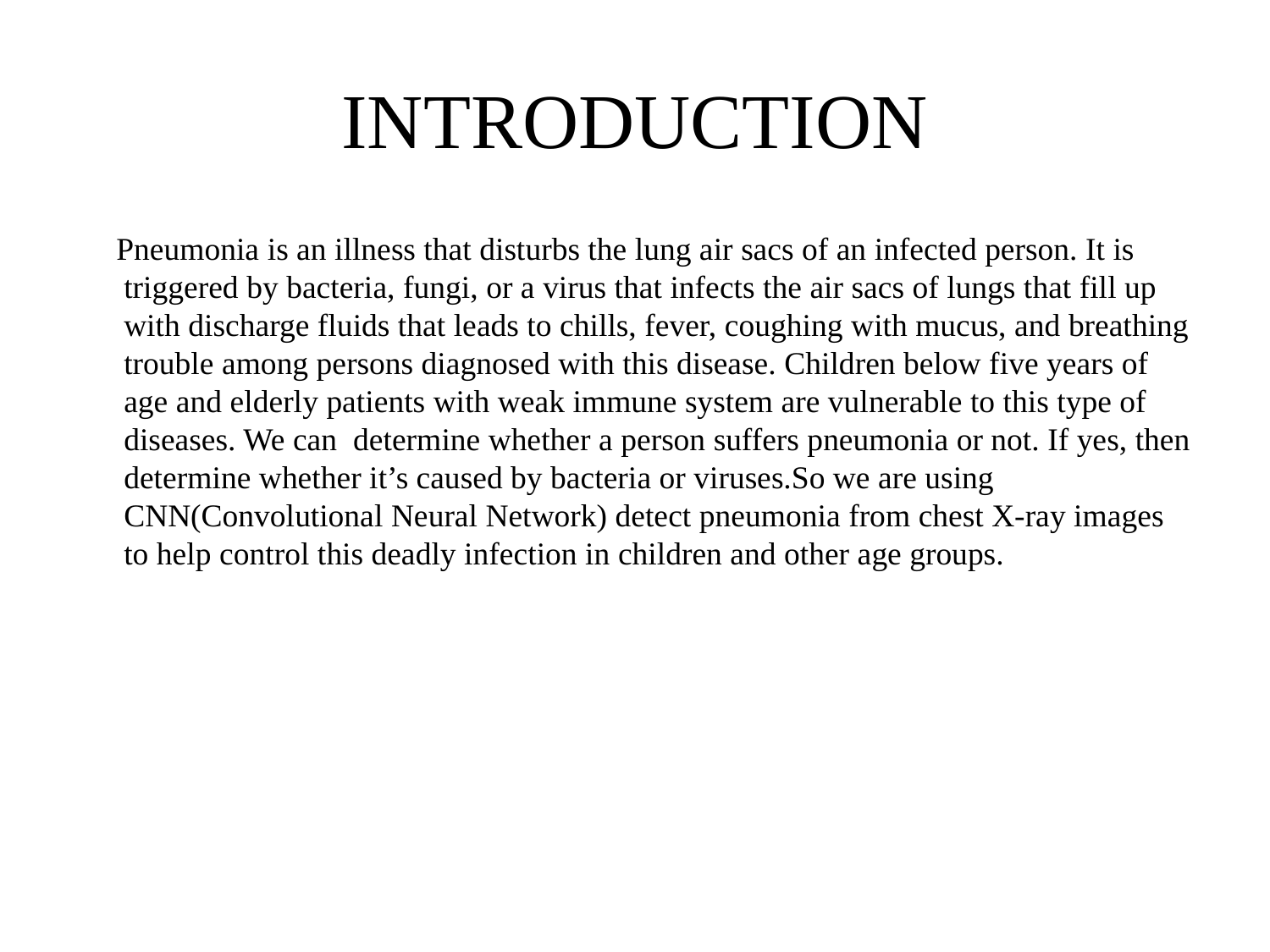

# INTRODUCTION
     Pneumonia is an illness that disturbs the lung air sacs of an infected person. It is triggered by bacteria, fungi, or a virus that infects the air sacs of lungs that fill up with discharge fluids that leads to chills, fever, coughing with mucus, and breathing trouble among persons diagnosed with this disease. Children below five years of age and elderly patients with weak immune system are vulnerable to this type of diseases. We can  determine whether a person suffers pneumonia or not. If yes, then determine whether it’s caused by bacteria or viruses.So we are using CNN(Convolutional Neural Network) detect pneumonia from chest X-ray images to help control this deadly infection in children and other age groups.